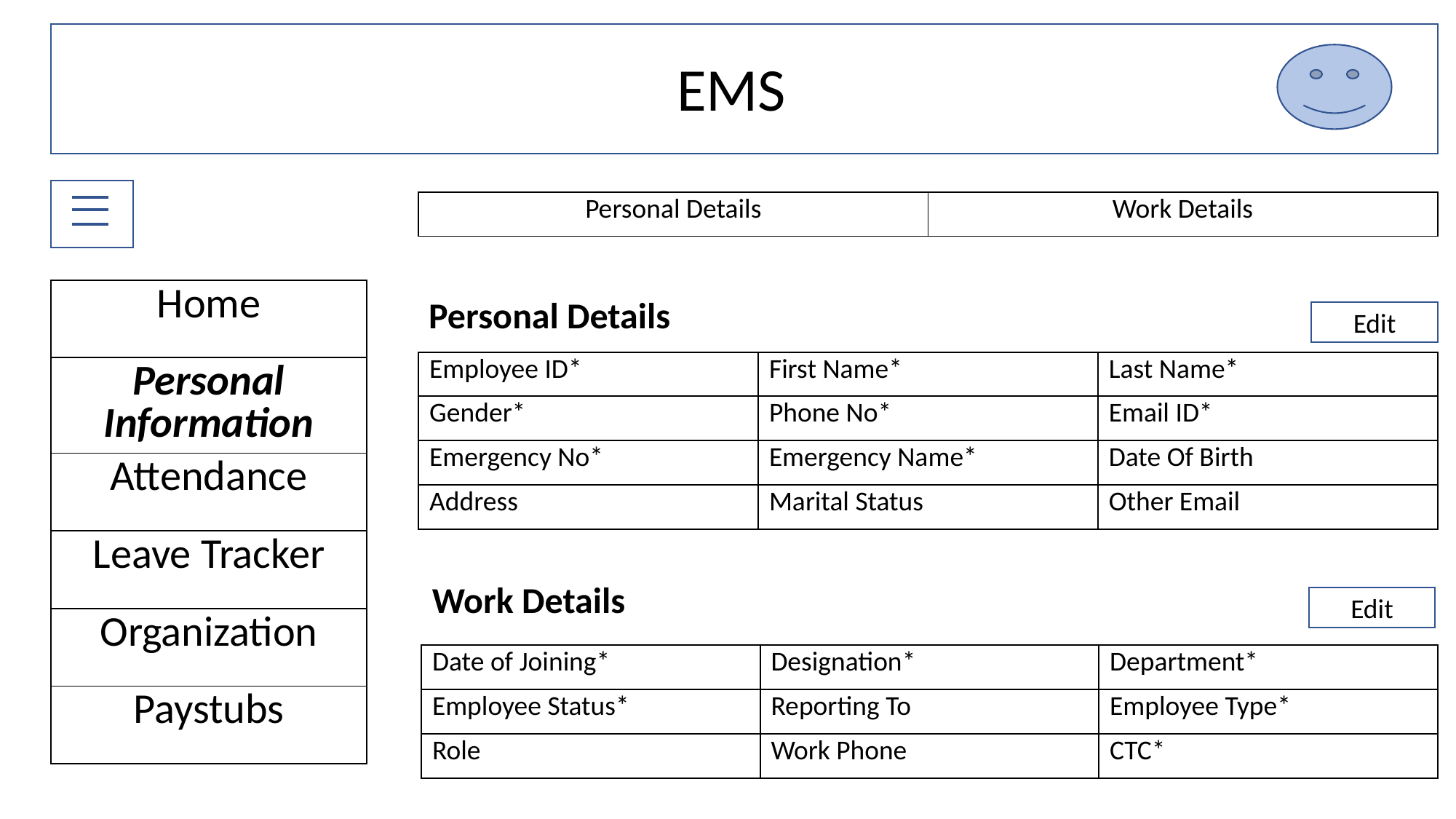

EMS

EMS

| Personal Details | Work Details |
| --- | --- |

| Home |
| --- |
| Personal Information |
| Attendance |
| Leave Tracker |
| Organization |
| Paystubs |
Personal Details
Edit
| Employee ID\* | First Name\* | Last Name\* |
| --- | --- | --- |
| Gender\* | Phone No\* | Email ID\* |
| Emergency No\* | Emergency Name\* | Date Of Birth |
| Address | Marital Status | Other Email |
Work Details
Edit
| Date of Joining\* | Designation\* | Department\* |
| --- | --- | --- |
| Employee Status\* | Reporting To | Employee Type\* |
| Role | Work Phone | CTC\* |